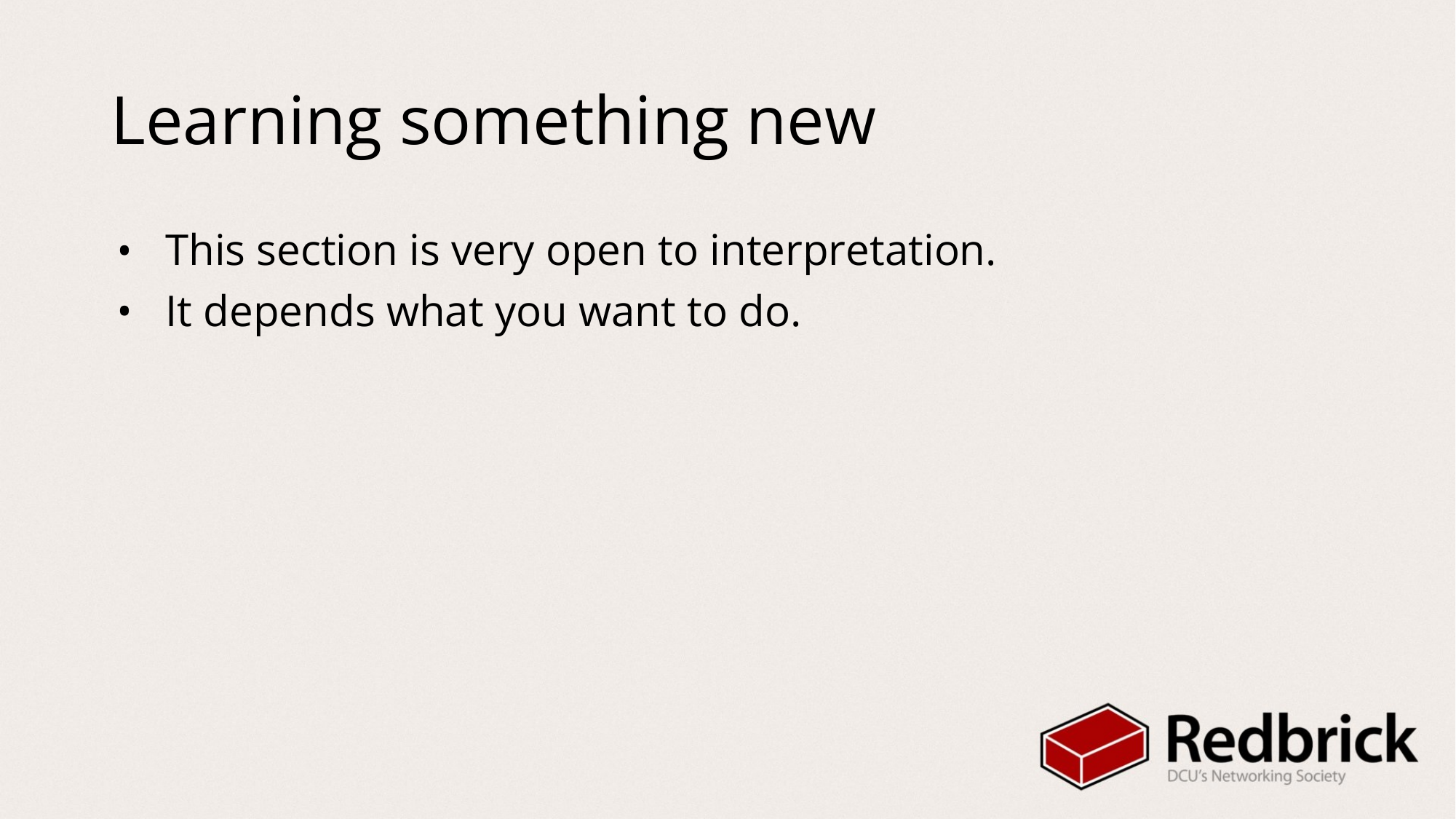

# Learning something new
This section is very open to interpretation.
It depends what you want to do.